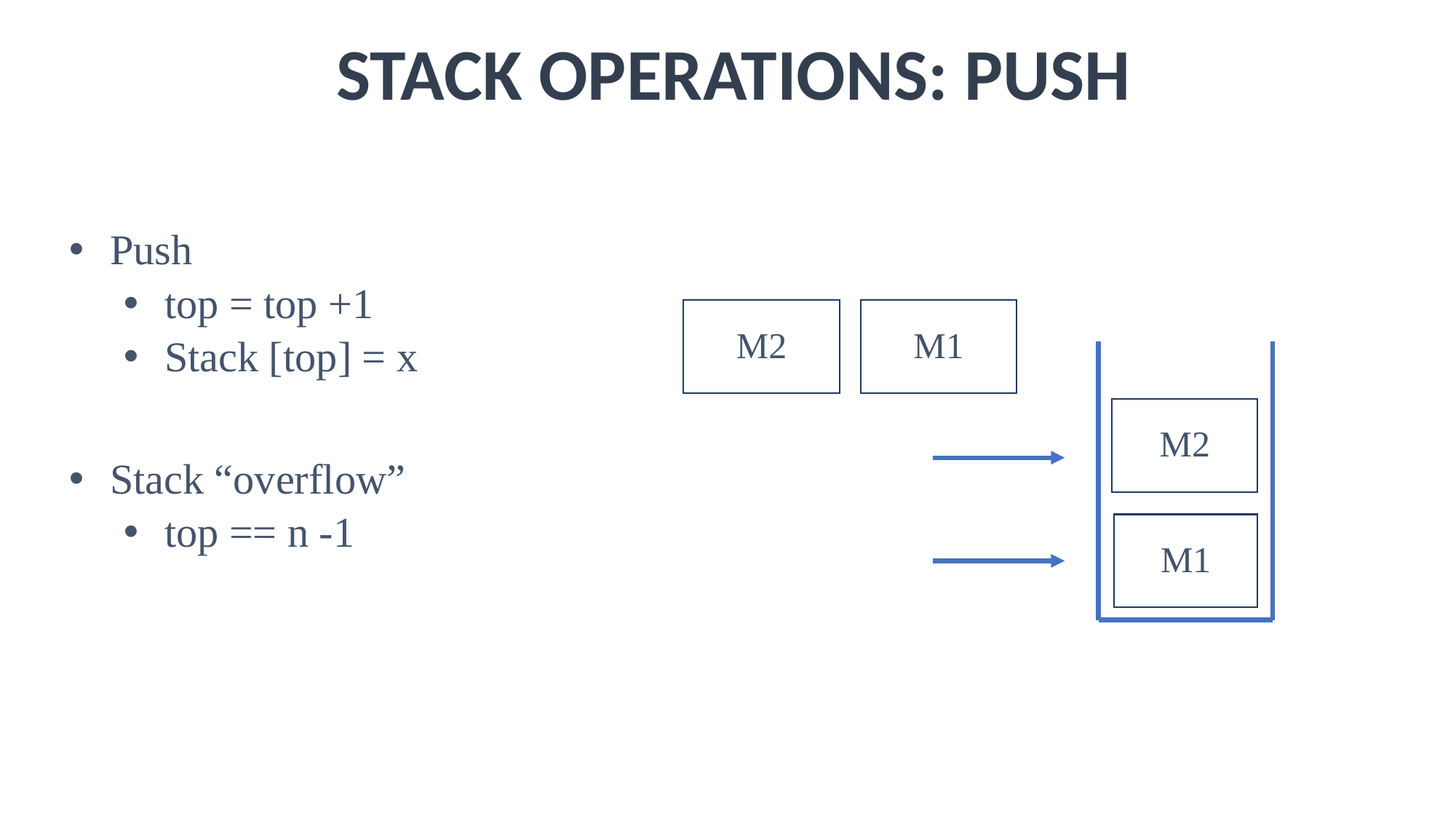

# STACK OPERATIONS: PUSH

Push
top = top +1
Stack [top] = x

Stack “overflow”
top == n -1

M1
M2
M2
M1